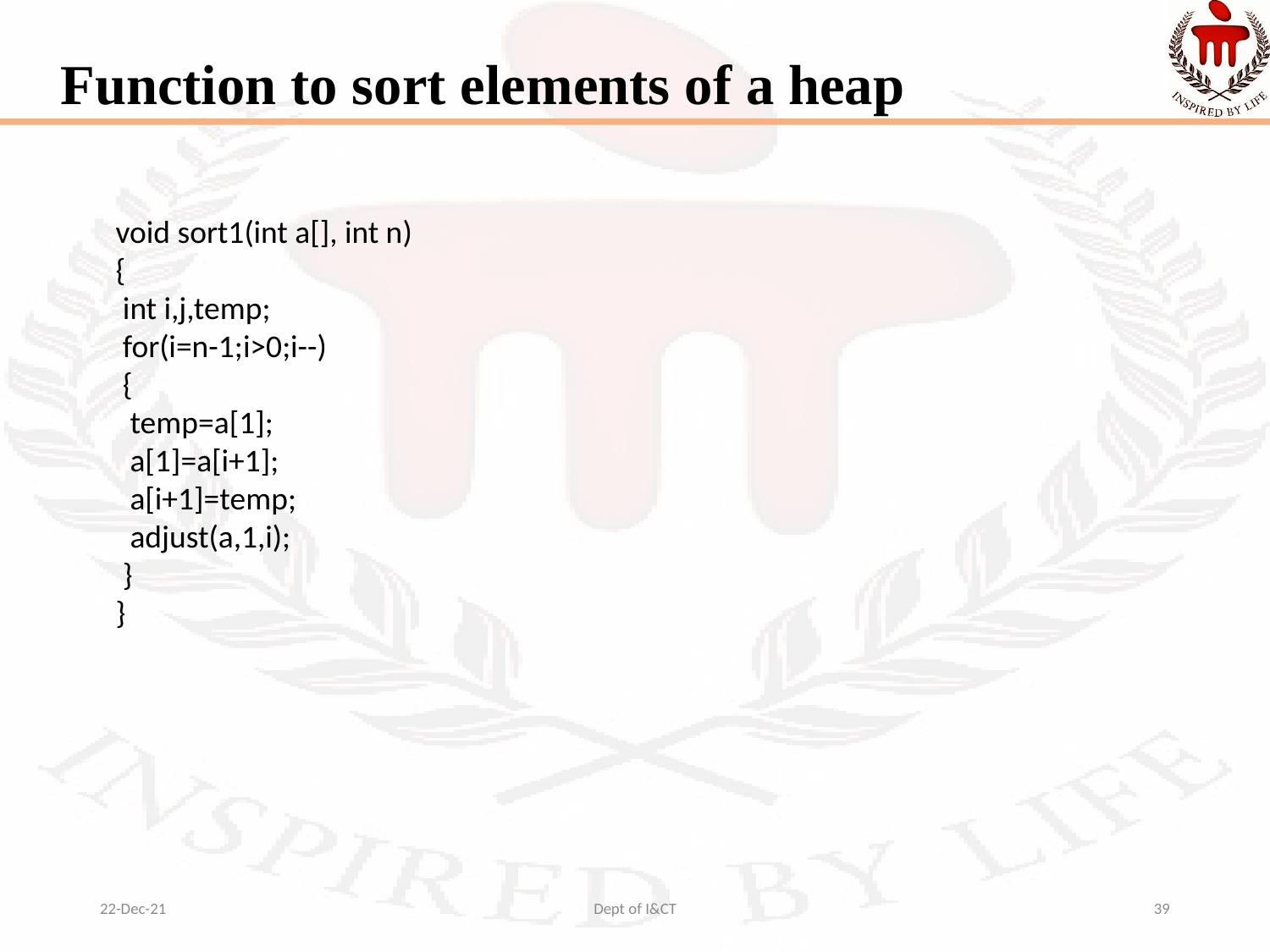

Function to sort elements of a heap
void sort1(int a[], int n)
{
 int i,j,temp;
 for(i=n-1;i>0;i--)
 {
  temp=a[1];
  a[1]=a[i+1];
  a[i+1]=temp;
  adjust(a,1,i);
 }
}
22-Dec-21
Dept of I&CT
39